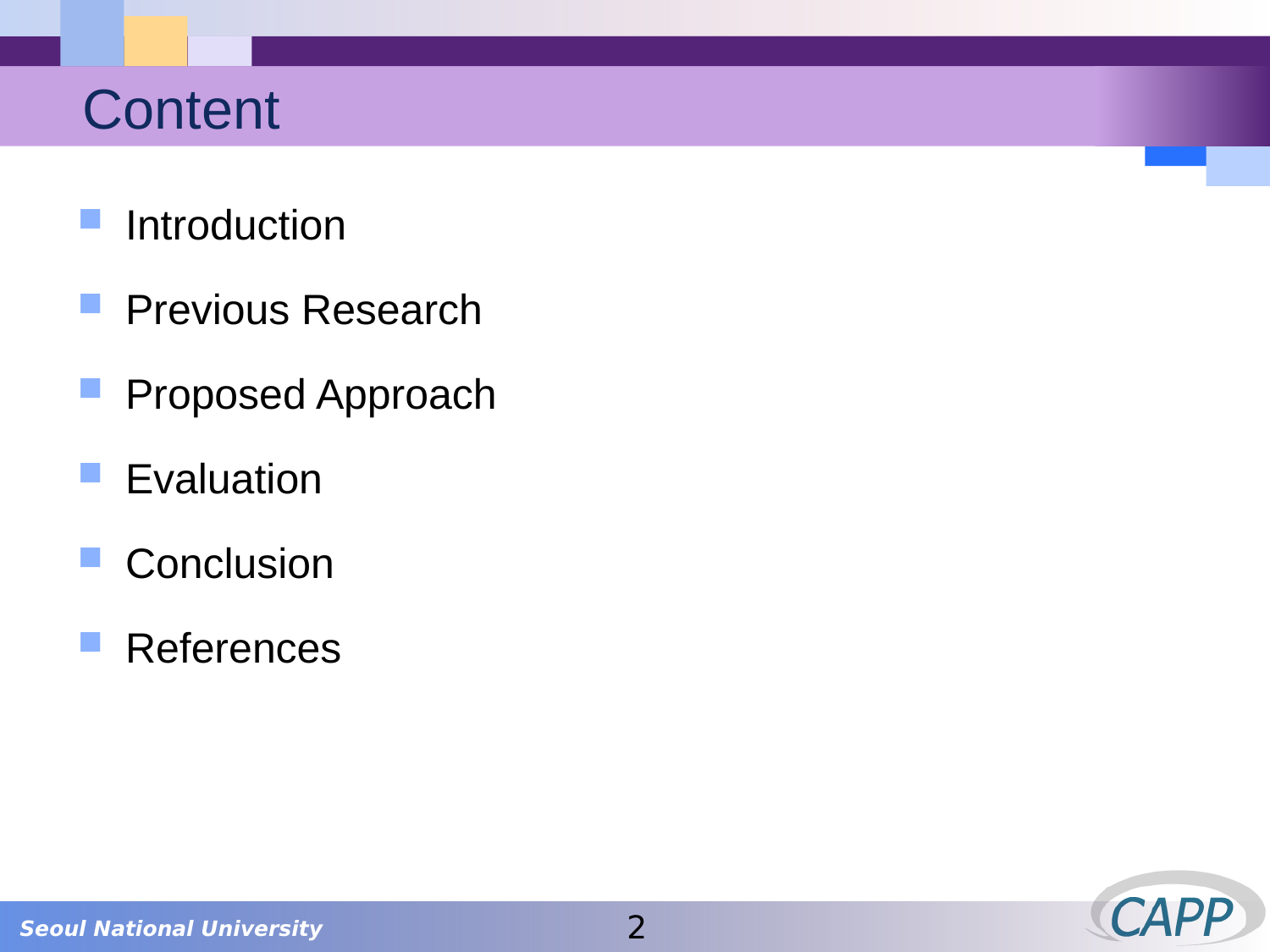

# Content
Introduction
Previous Research
Proposed Approach
Evaluation
Conclusion
References